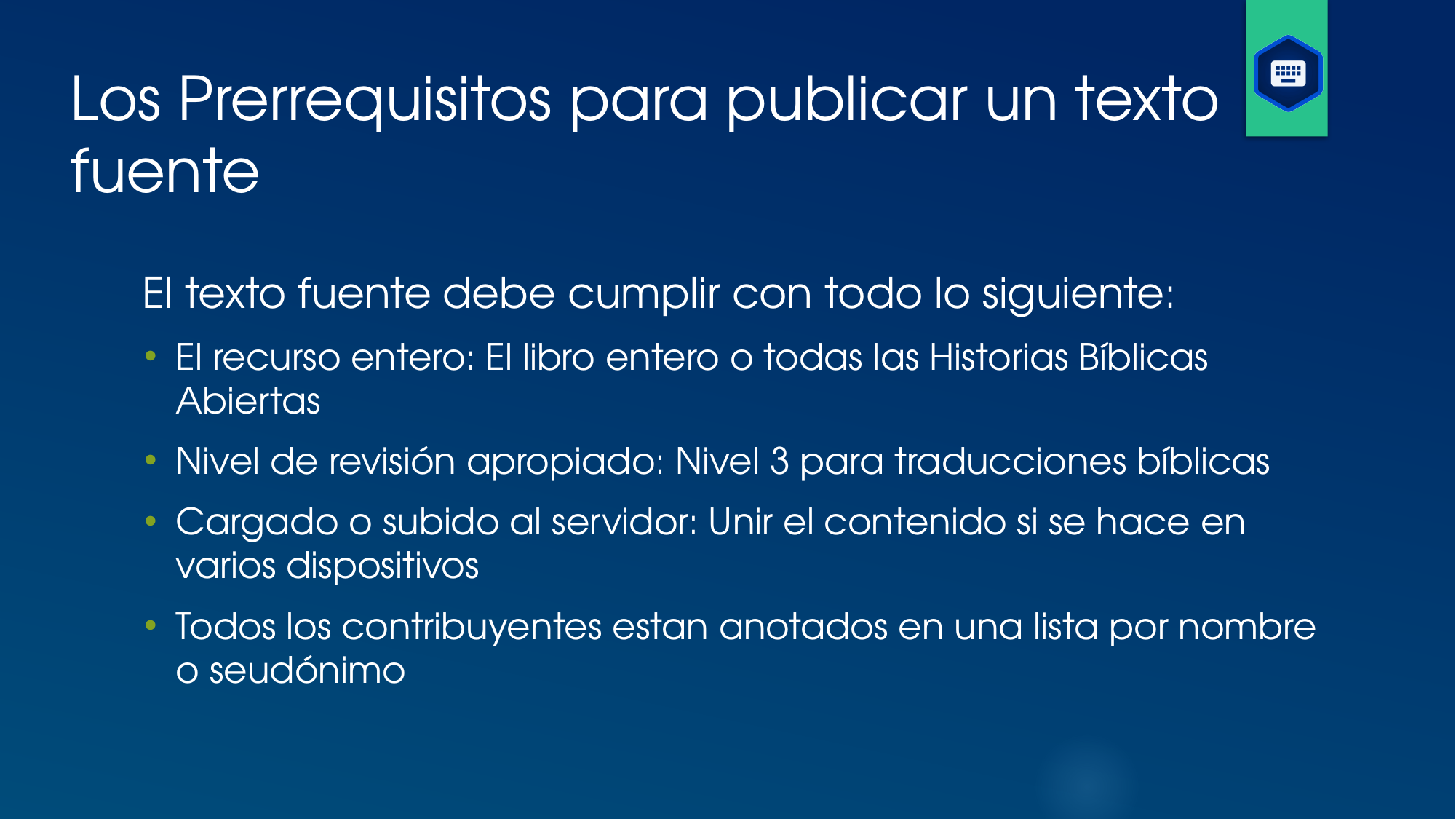

# Los Prerrequisitos para publicar un texto fuente

El texto fuente debe cumplir con todo lo siguiente:
El recurso entero: El libro entero o todas las Historias Bíblicas Abiertas
Nivel de revisión apropiado: Nivel 3 para traducciones bíblicas
Cargado o subido al servidor: Unir el contenido si se hace en varios dispositivos
Todos los contribuyentes estan anotados en una lista por nombre o seudónimo